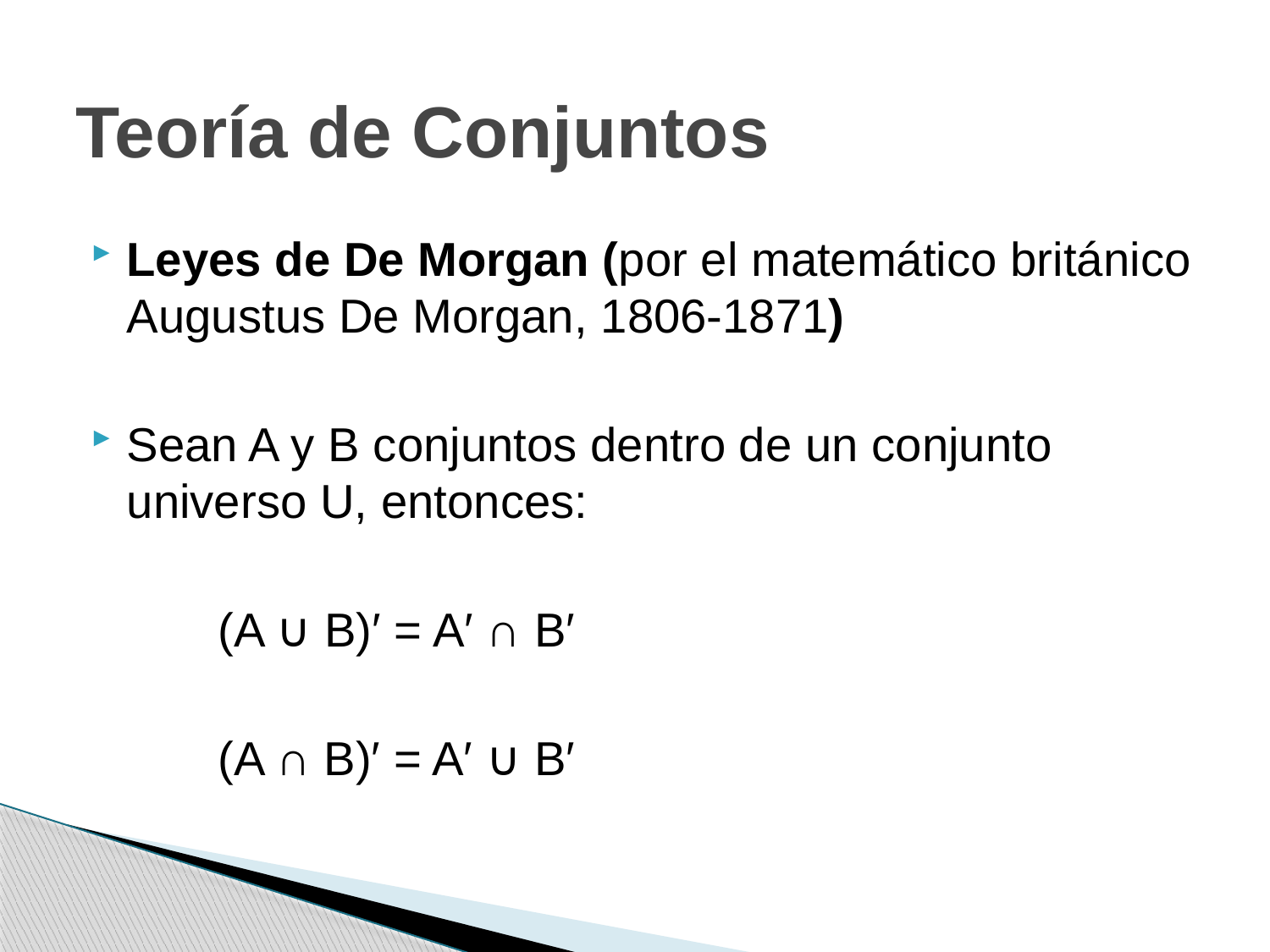

# Teoría de Conjuntos
Leyes de De Morgan (por el matemático británico Augustus De Morgan, 1806-1871)

Sean A y B conjuntos dentro de un conjunto universo U, entonces:

	(A ∪ B)′ = A′ ∩ B′

	(A ∩ B)′ = A′ ∪ B′